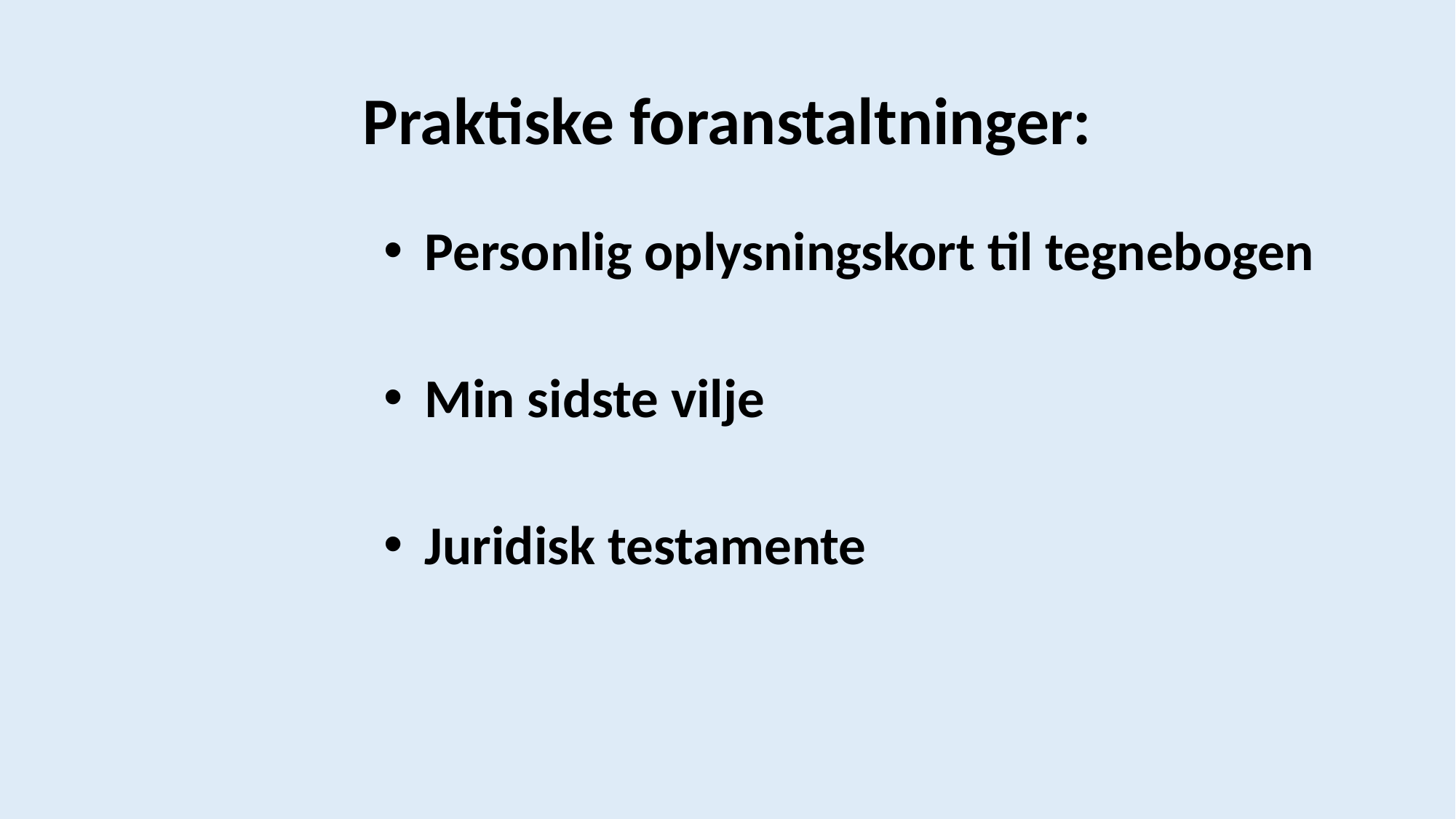

# Praktiske foranstaltninger:
Personlig oplysningskort til tegnebogen

Min sidste vilje

Juridisk testamente